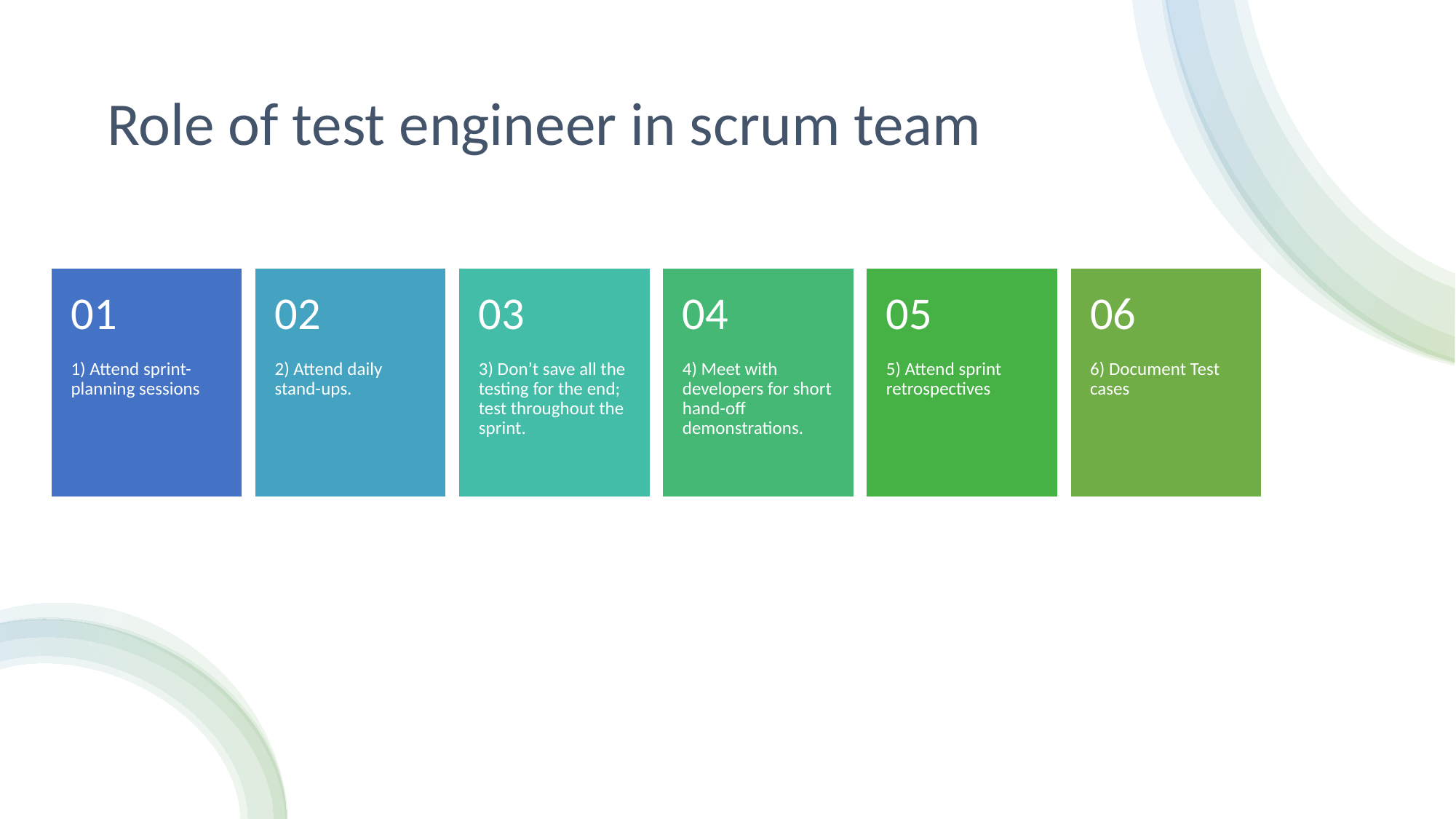

# Role of test engineer in scrum team
1) Attend sprint-planning sessions
01
2) Attend daily stand-ups.
02
3) Don’t save all the testing for the end; test throughout the sprint.
03
4) Meet with developers for short hand-off demonstrations.
04
5) Attend sprint retrospectives
05
6) Document Test cases
06